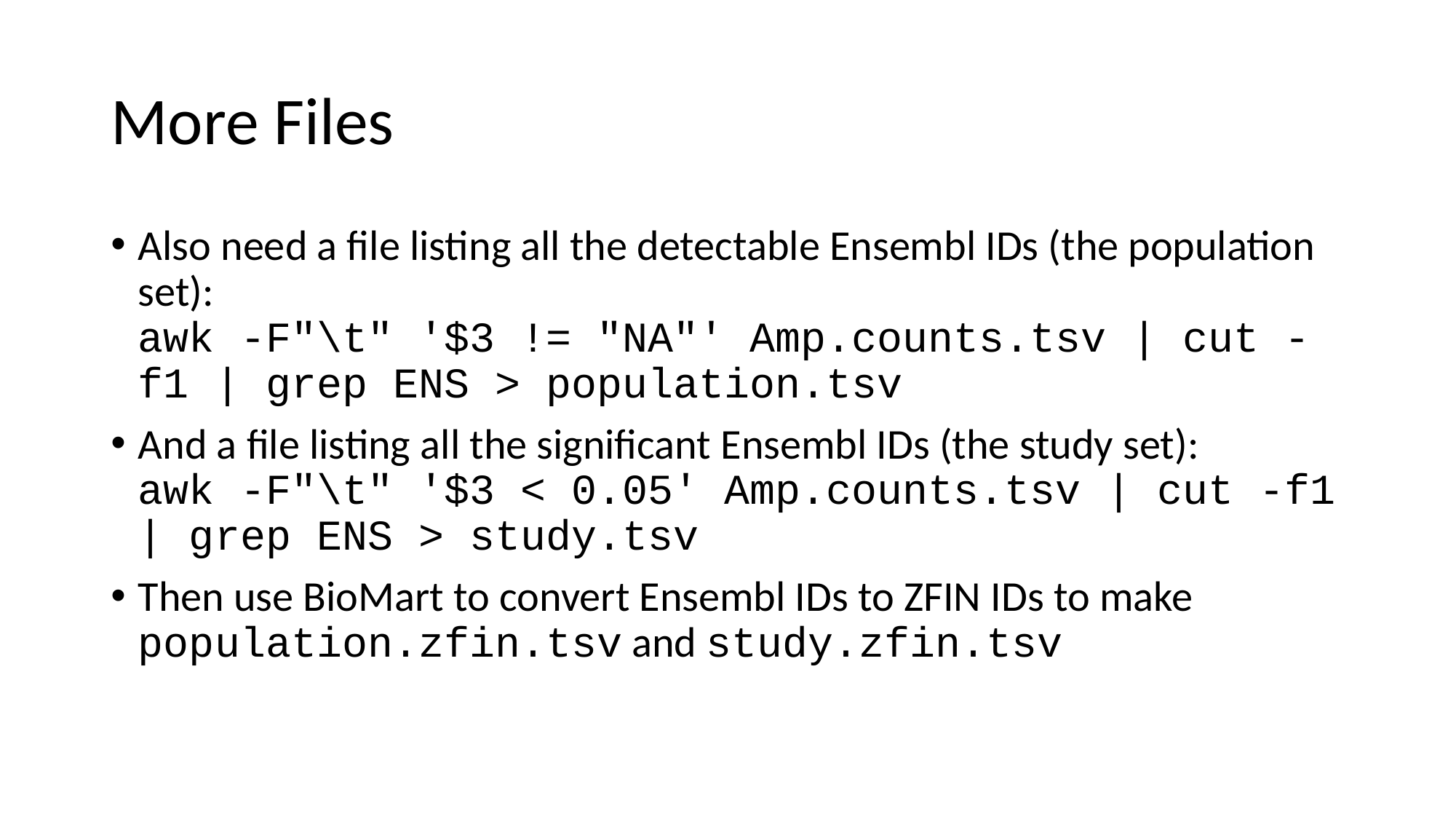

# More Files
Also need a file listing all the detectable Ensembl IDs (the population set):
awk -F"\t" '$3 != "NA"' Amp.counts.tsv | cut -f1 | grep ENS > population.tsv
And a file listing all the significant Ensembl IDs (the study set):
awk -F"\t" '$3 < 0.05' Amp.counts.tsv | cut -f1 | grep ENS > study.tsv
Then use BioMart to convert Ensembl IDs to ZFIN IDs to make population.zfin.tsv and study.zfin.tsv